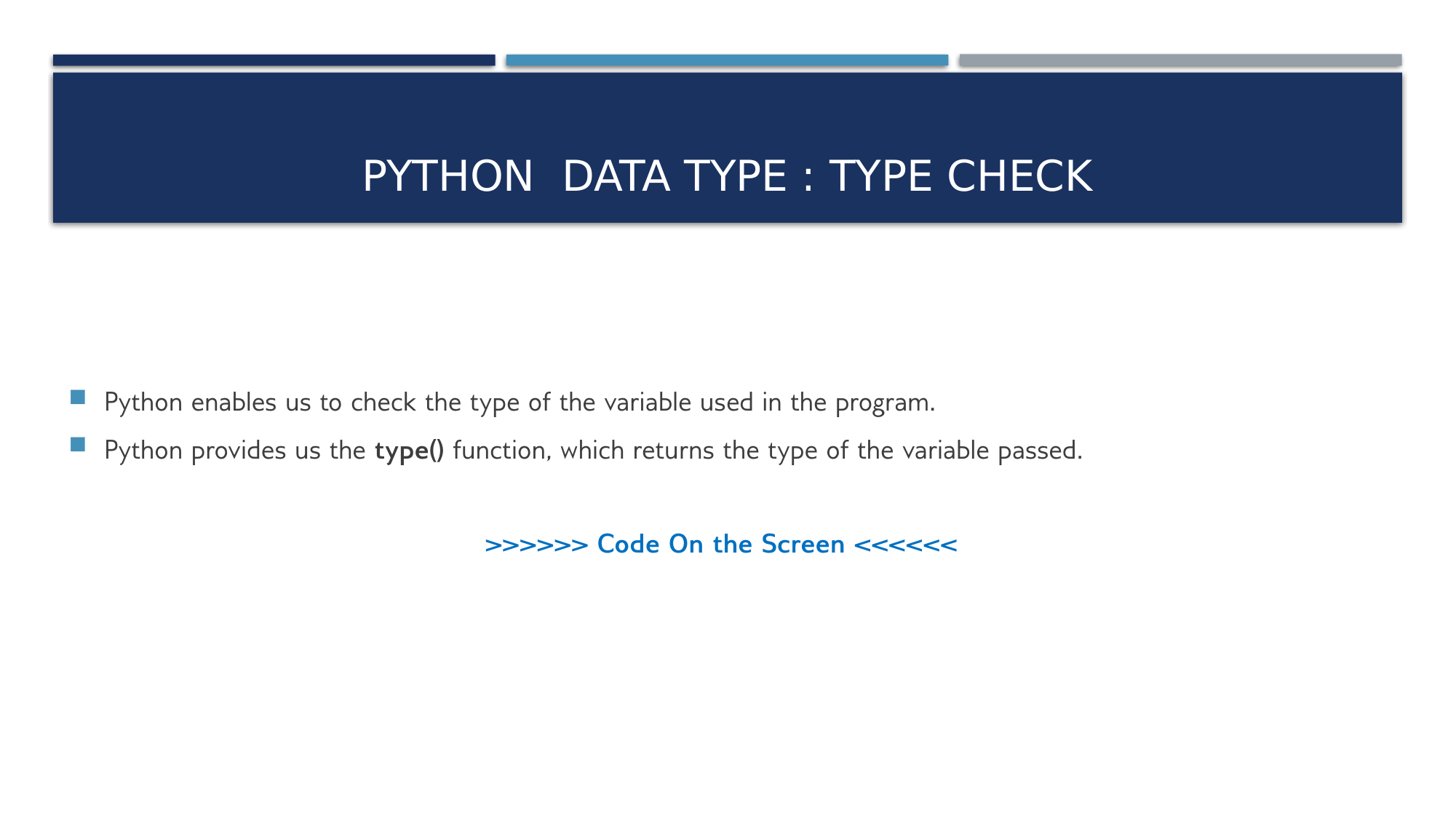

# Python  Data Type : Type Check
Python enables us to check the type of the variable used in the program.
Python provides us the type() function, which returns the type of the variable passed.

>>>>>> Code On the Screen <<<<<<